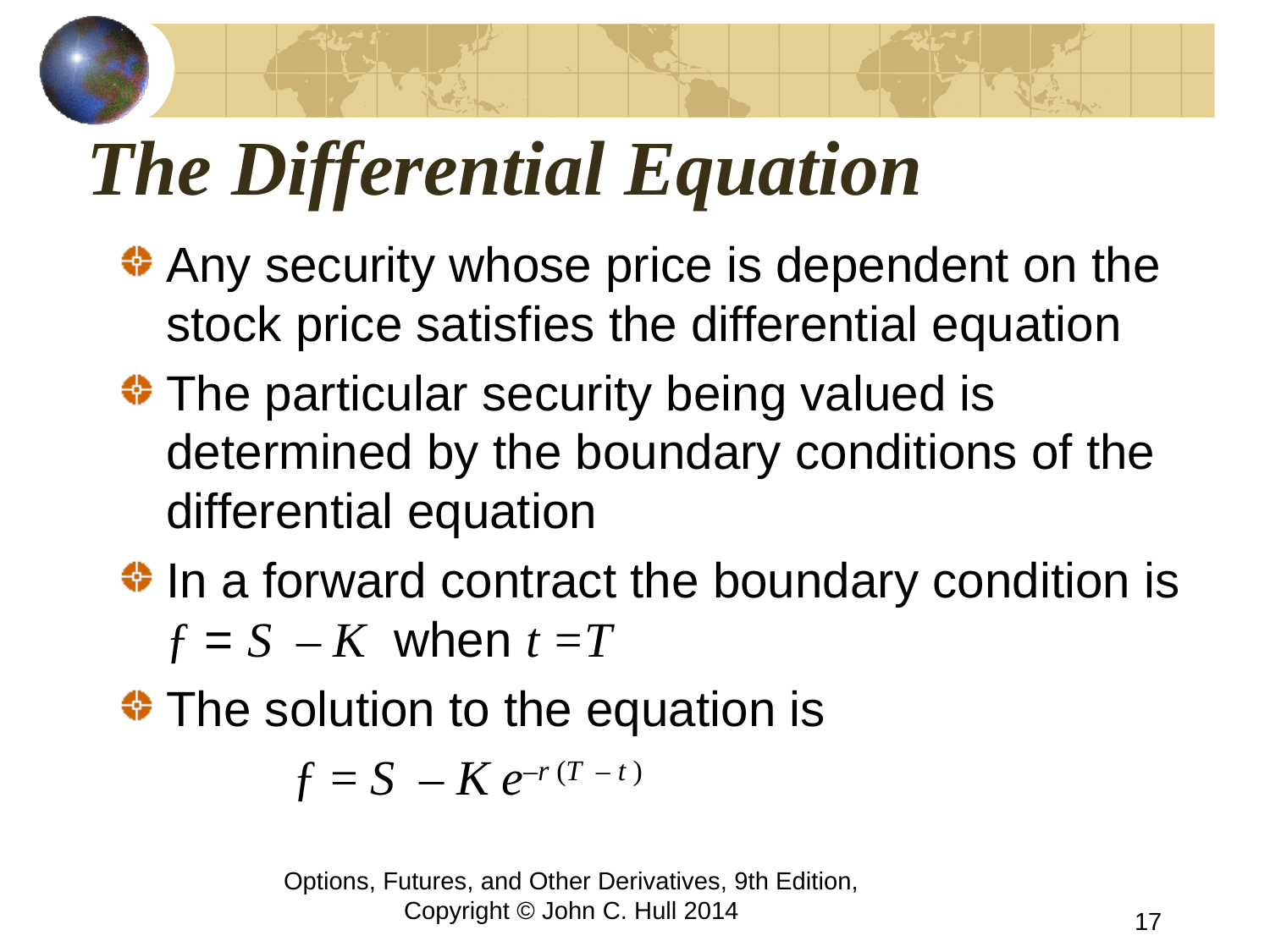

# The Differential Equation
Any security whose price is dependent on the stock price satisfies the differential equation
The particular security being valued is determined by the boundary conditions of the differential equation
In a forward contract the boundary condition is ƒ = S  – K  when t =T
The solution to the equation is
		ƒ = S  – K e–r (T  – t )
Options, Futures, and Other Derivatives, 9th Edition, Copyright © John C. Hull 2014
17